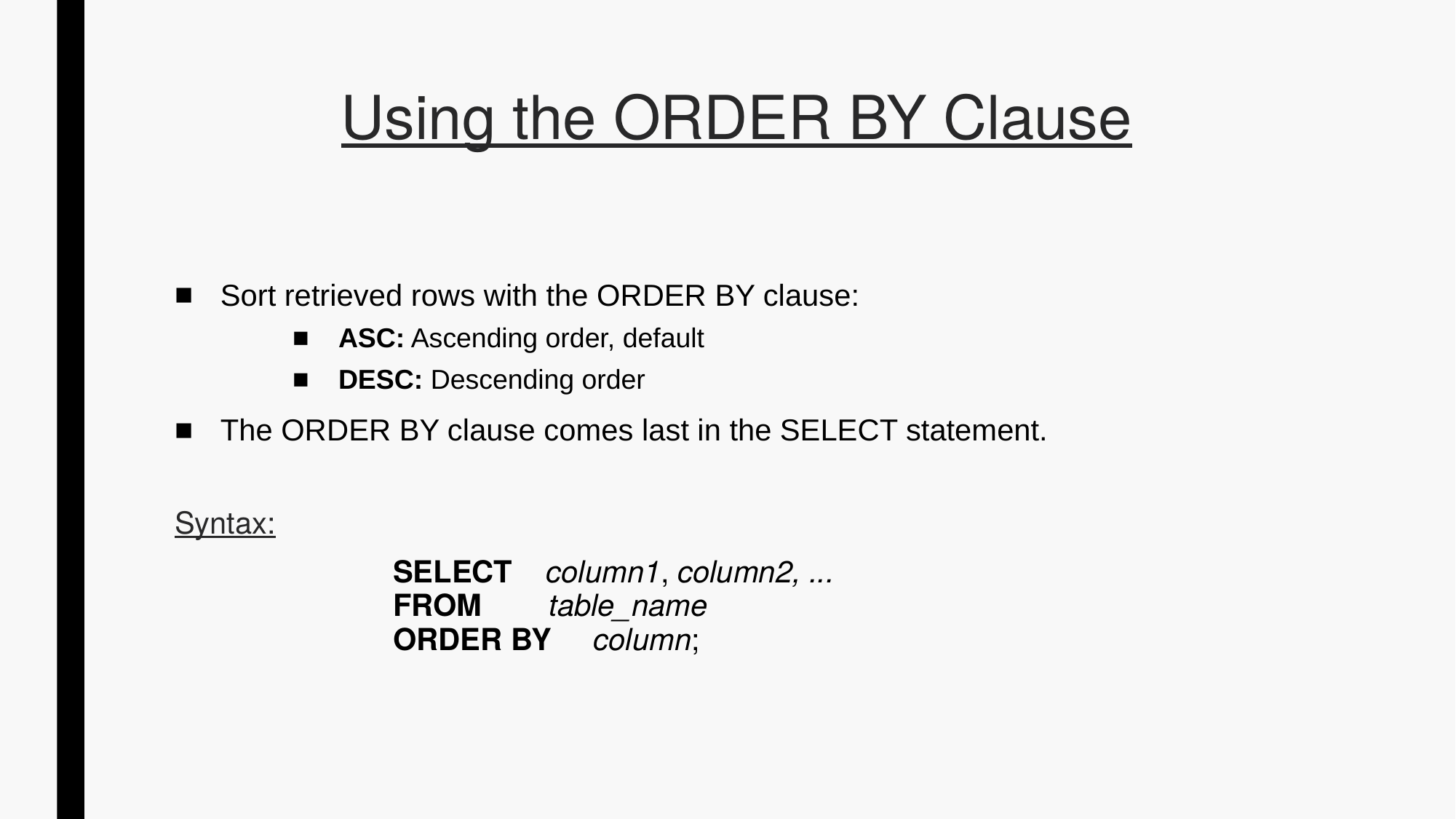

# Using the ORDER BY Clause
Sort retrieved rows with the ORDER BY clause:
ASC: Ascending order, default
DESC: Descending order
The ORDER BY clause comes last in the SELECT statement.

Syntax:
		SELECT    column1, column2, ...
		FROM        table_name
		ORDER BY     column;